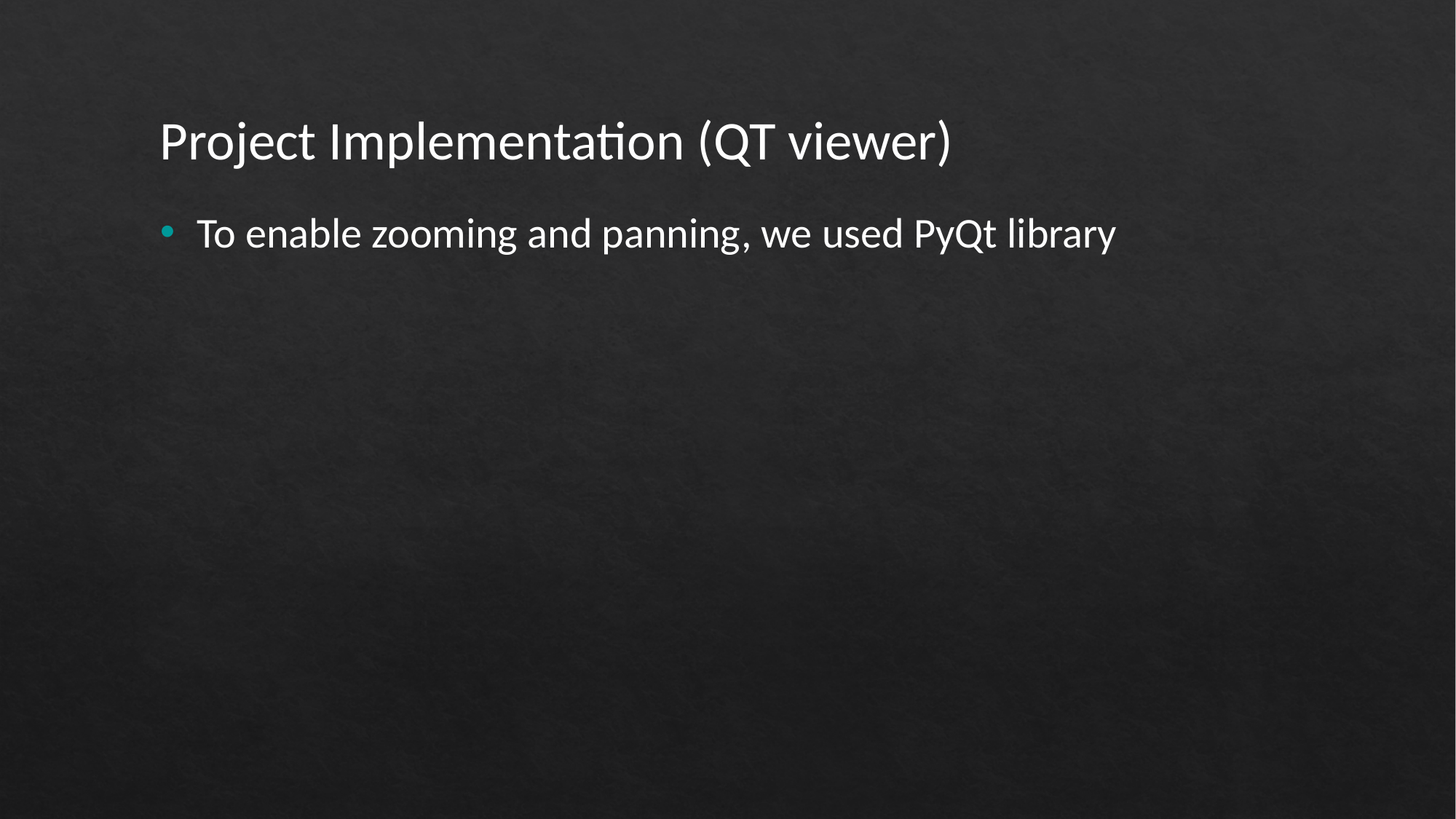

Project Implementation (QT viewer)
To enable zooming and panning, we used PyQt library